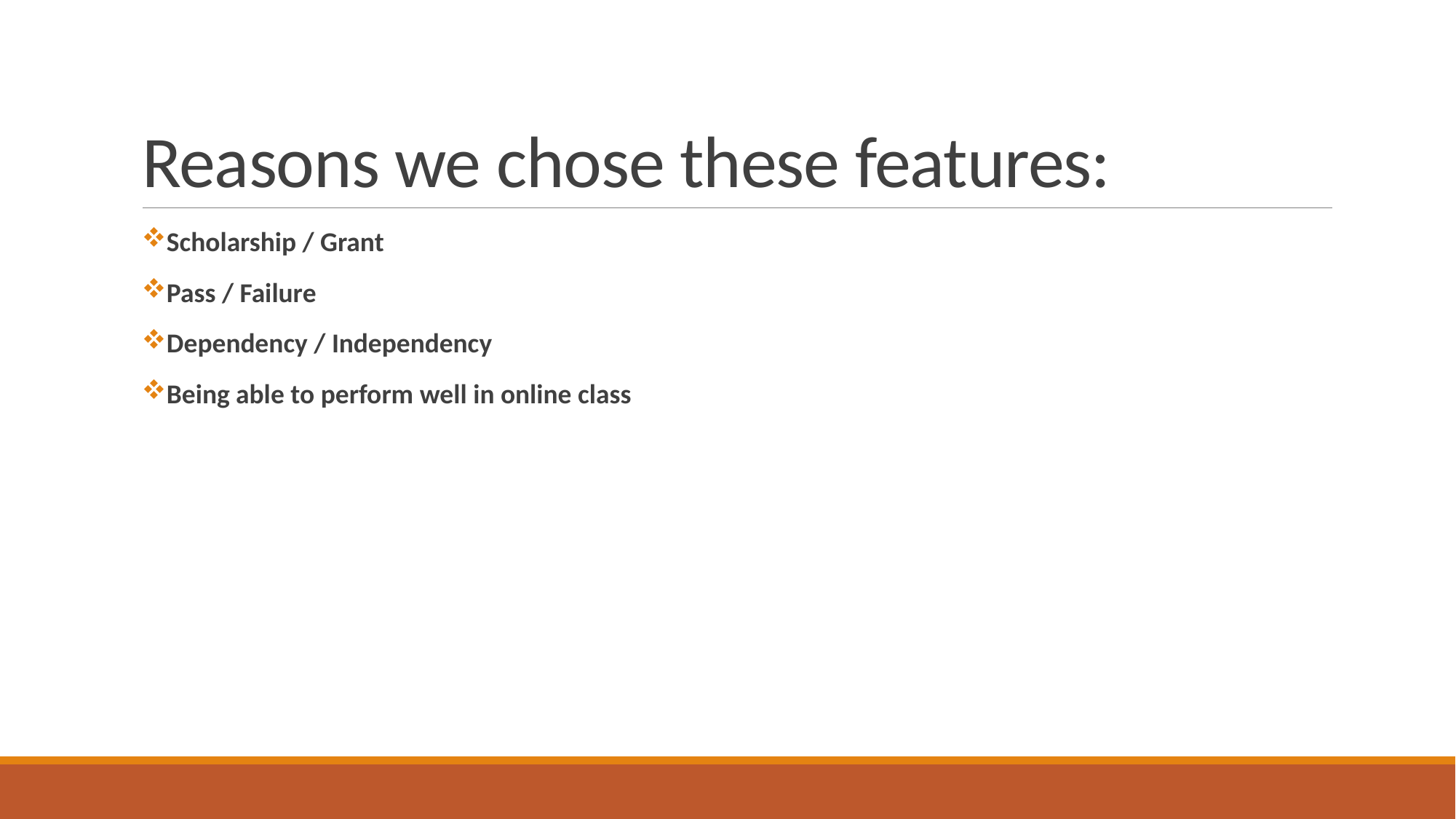

# Reasons we chose these features:
Scholarship / Grant
Pass / Failure
Dependency / Independency
Being able to perform well in online class